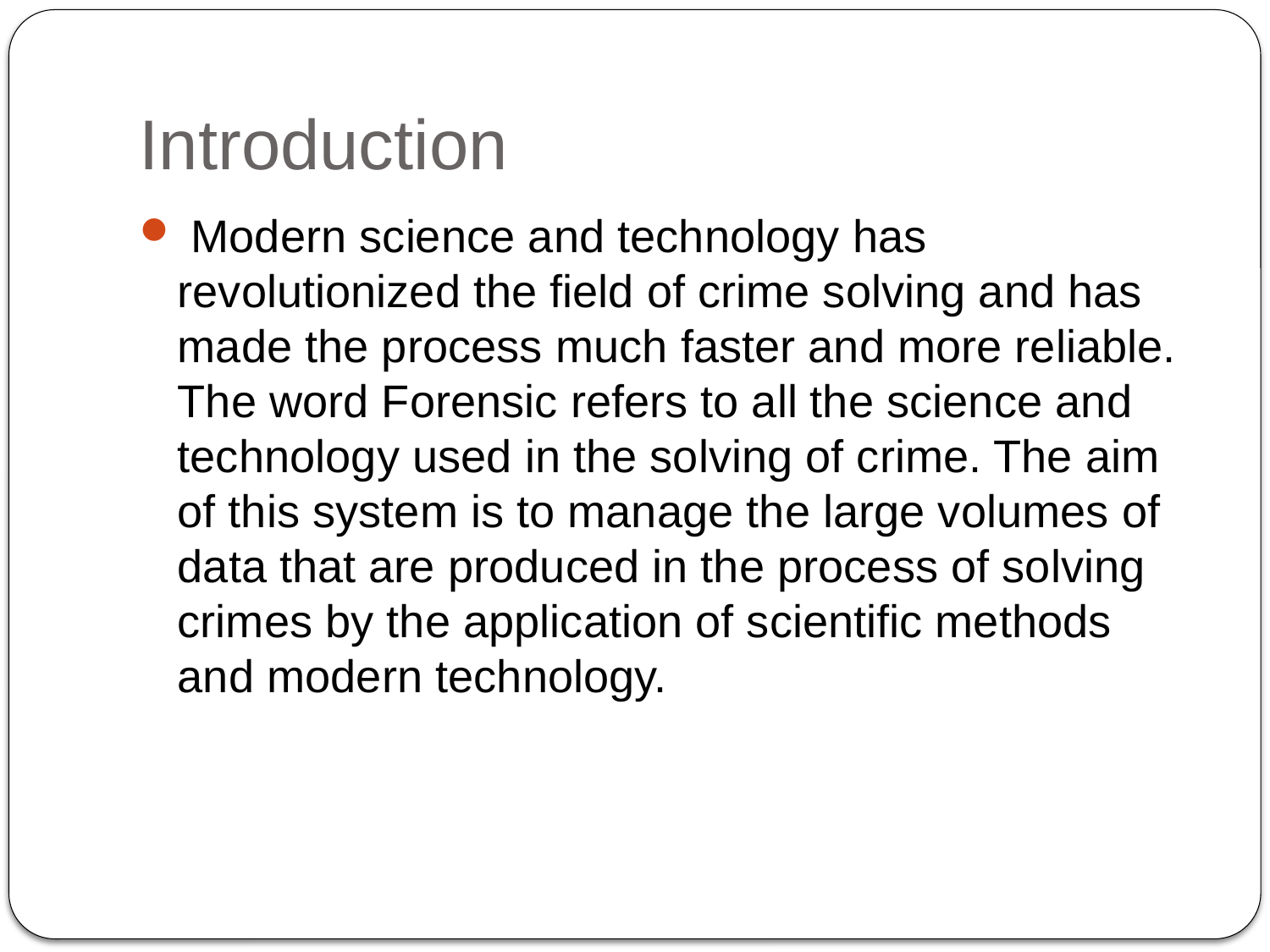

# Introduction
 Modern science and technology has revolutionized the field of crime solving and has made the process much faster and more reliable. The word Forensic refers to all the science and technology used in the solving of crime. The aim of this system is to manage the large volumes of data that are produced in the process of solving crimes by the application of scientific methods and modern technology.